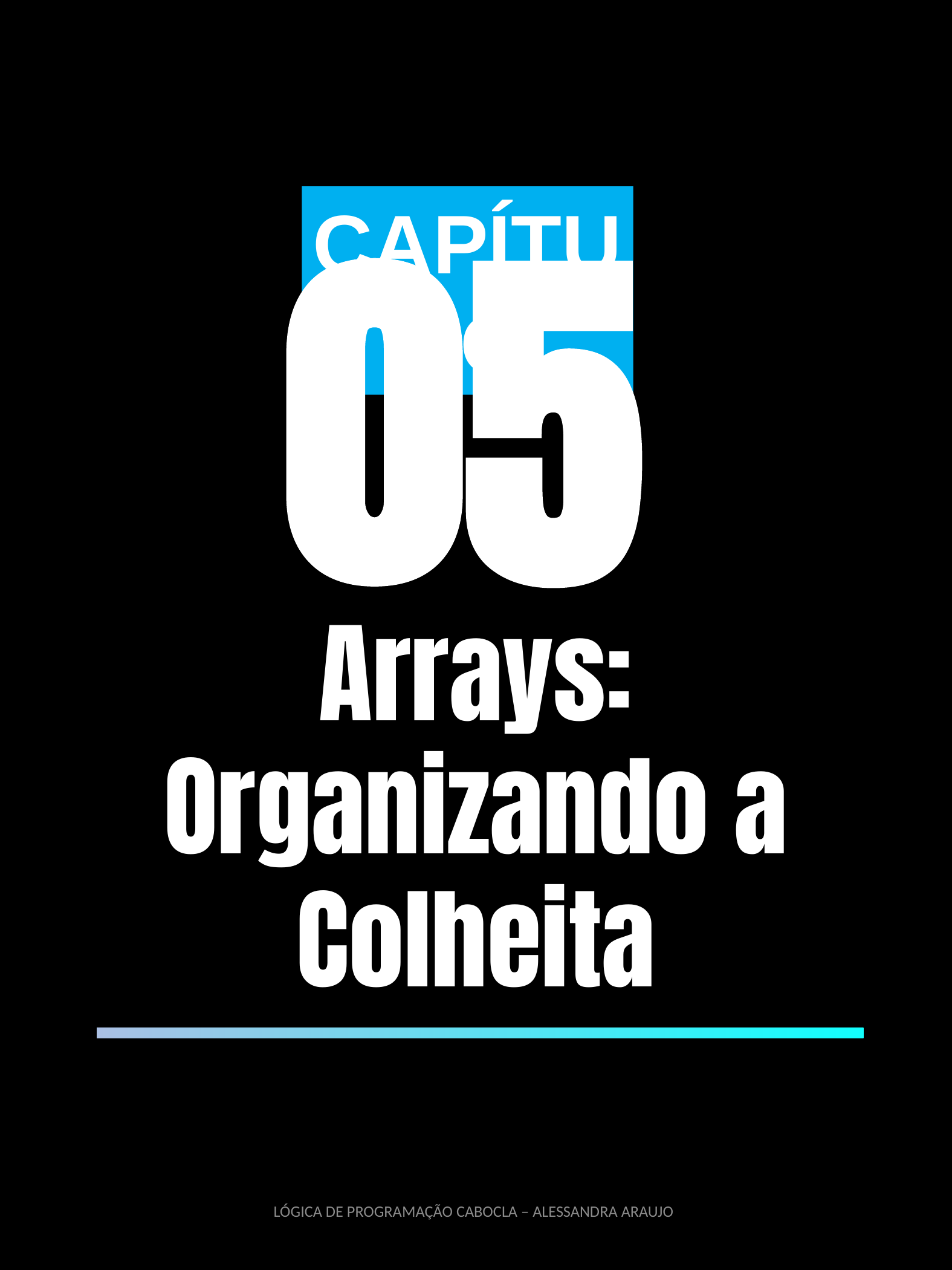

CAPÍTULO
05
Arrays: Organizando a Colheita

LÓGICA DE PROGRAMAÇÃO CABOCLA – ALESSANDRA ARAUJO
11